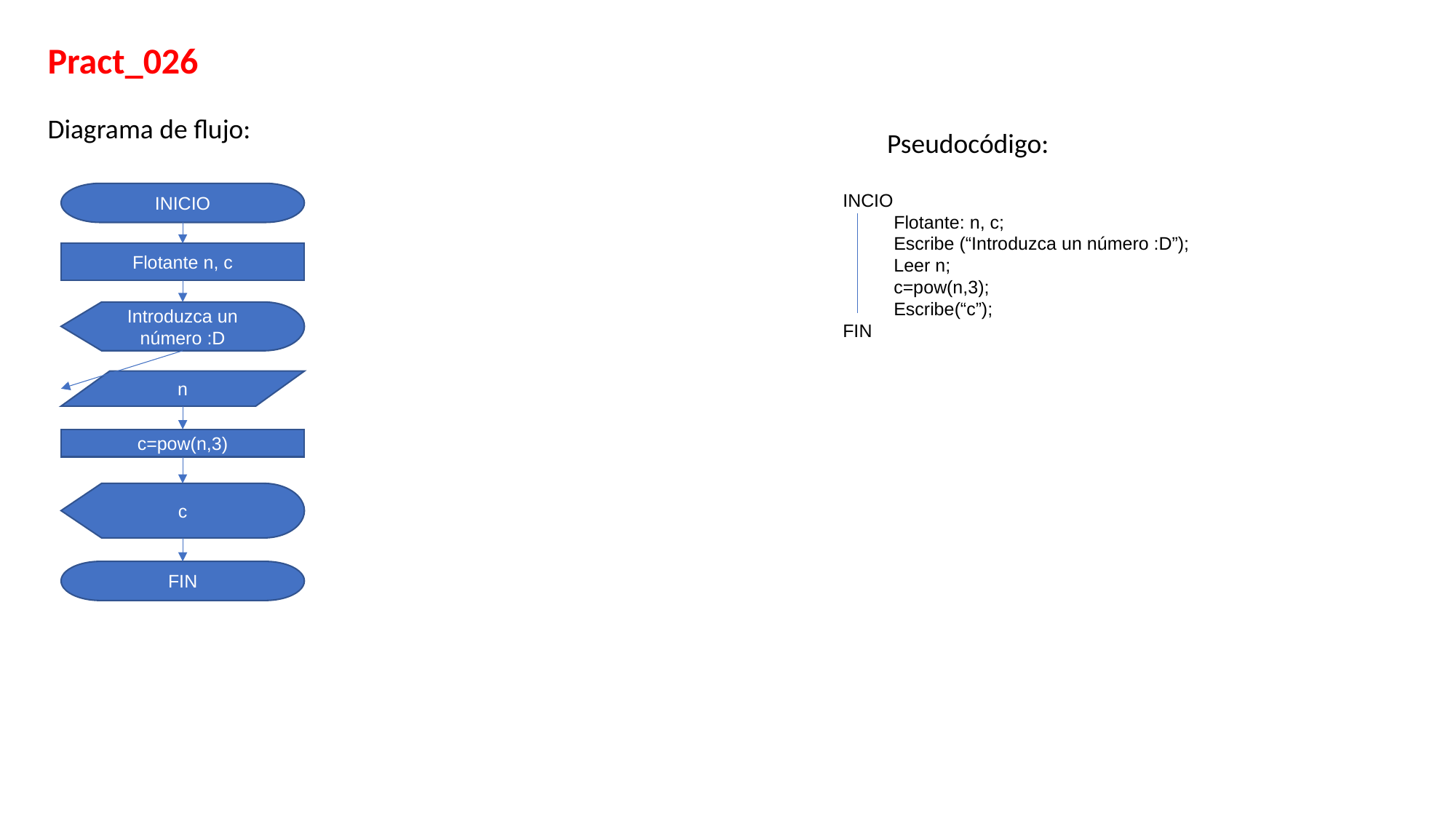

Pract_026
Diagrama de flujo:
Pseudocódigo:
INICIO
INCIO
          Flotante: n, c;
          Escribe (“Introduzca un número :D”);
          Leer n;
          c=pow(n,3);
          Escribe(“c”);
FIN
Flotante n, c
Introduzca un número :D
n
c=pow(n,3)
c
FIN